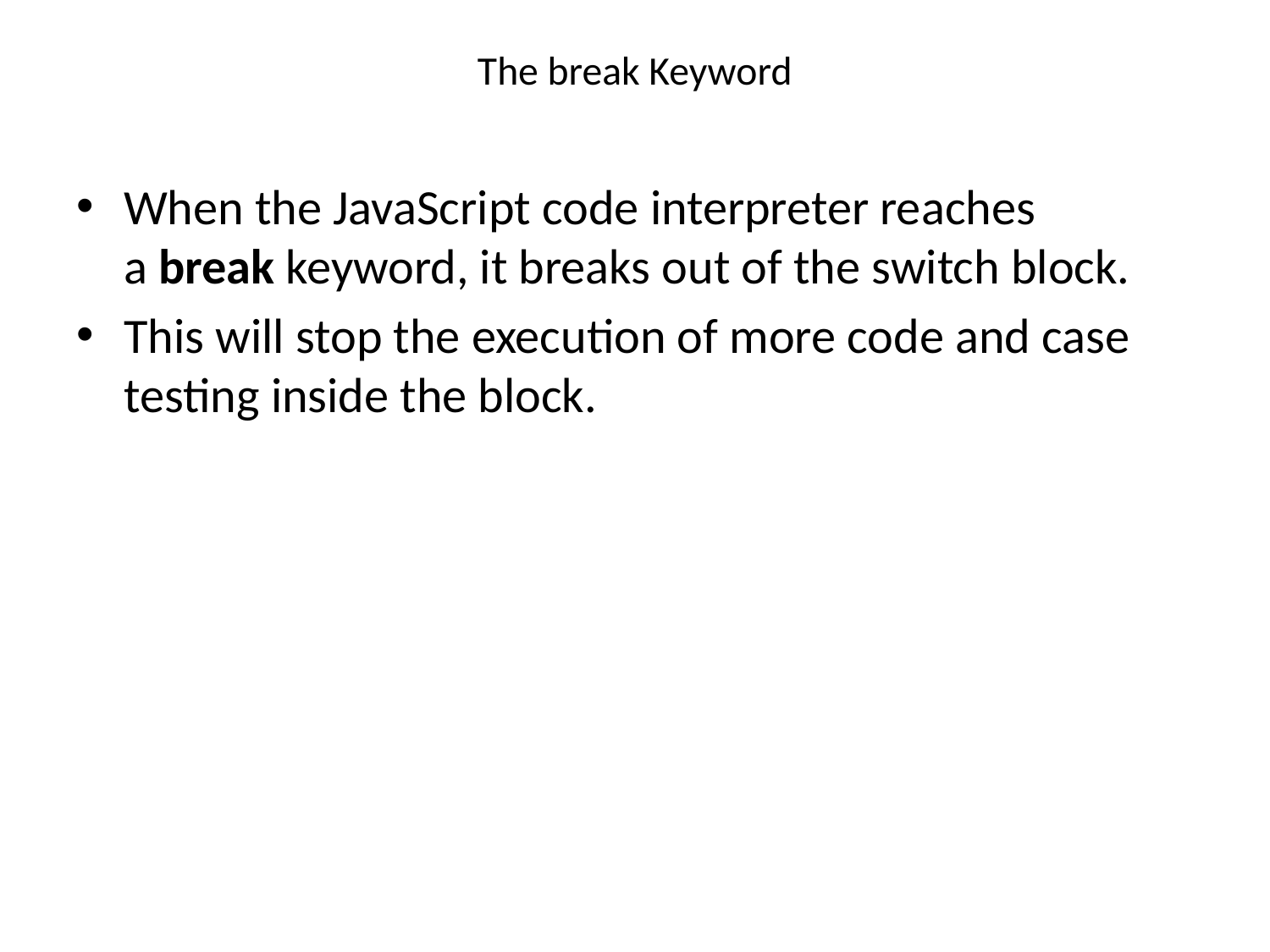

# The break Keyword
When the JavaScript code interpreter reaches a break keyword, it breaks out of the switch block.
This will stop the execution of more code and case testing inside the block.